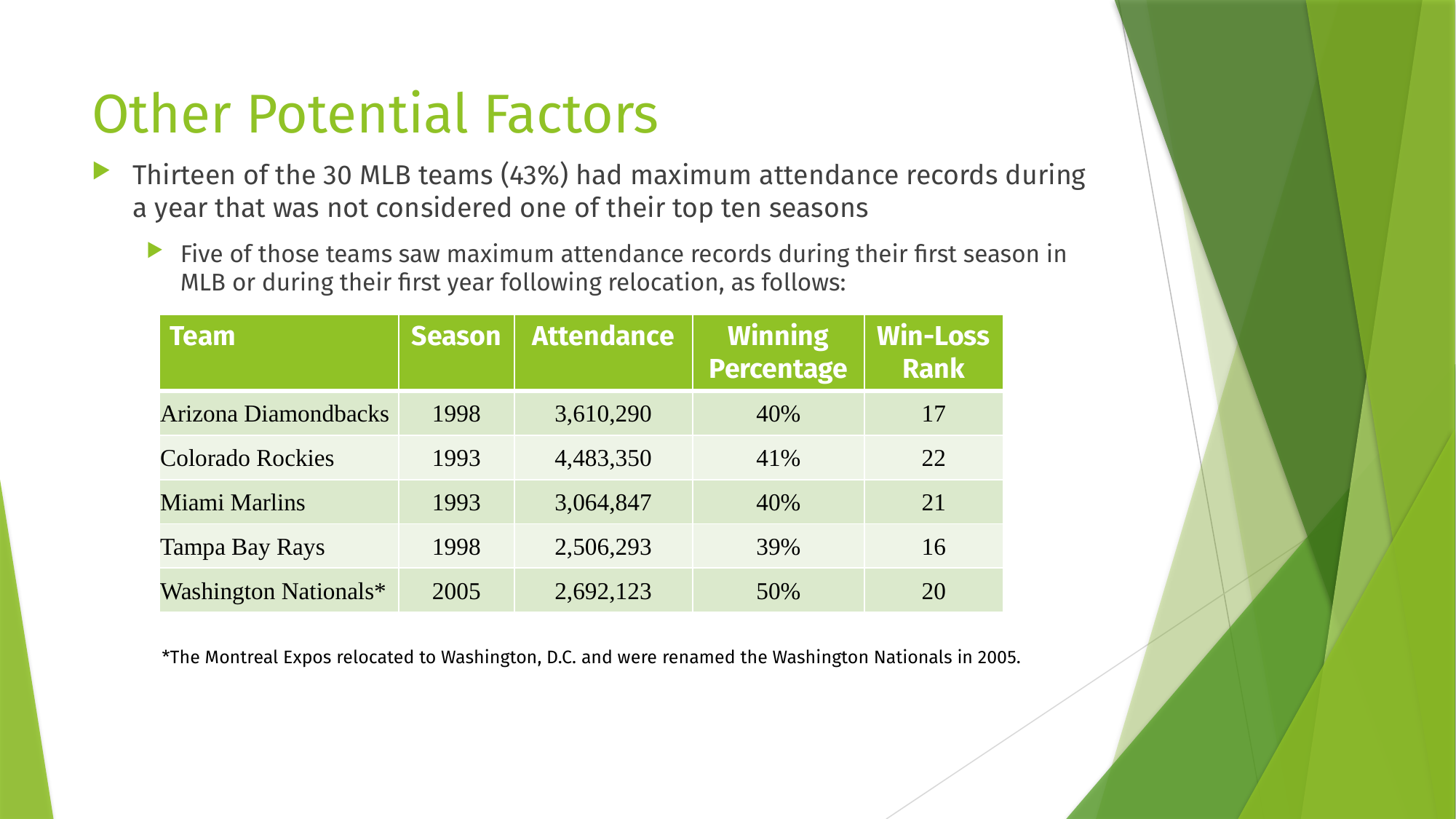

# Other Potential Factors
Thirteen of the 30 MLB teams (43%) had maximum attendance records during a year that was not considered one of their top ten seasons
Five of those teams saw maximum attendance records during their first season in MLB or during their first year following relocation, as follows:
| Team | Season | Attendance | Winning Percentage | Win-Loss Rank |
| --- | --- | --- | --- | --- |
| Arizona Diamondbacks | 1998 | 3,610,290 | 40% | 17 |
| Colorado Rockies | 1993 | 4,483,350 | 41% | 22 |
| Miami Marlins | 1993 | 3,064,847 | 40% | 21 |
| Tampa Bay Rays | 1998 | 2,506,293 | 39% | 16 |
| Washington Nationals\* | 2005 | 2,692,123 | 50% | 20 |
*The Montreal Expos relocated to Washington, D.C. and were renamed the Washington Nationals in 2005.